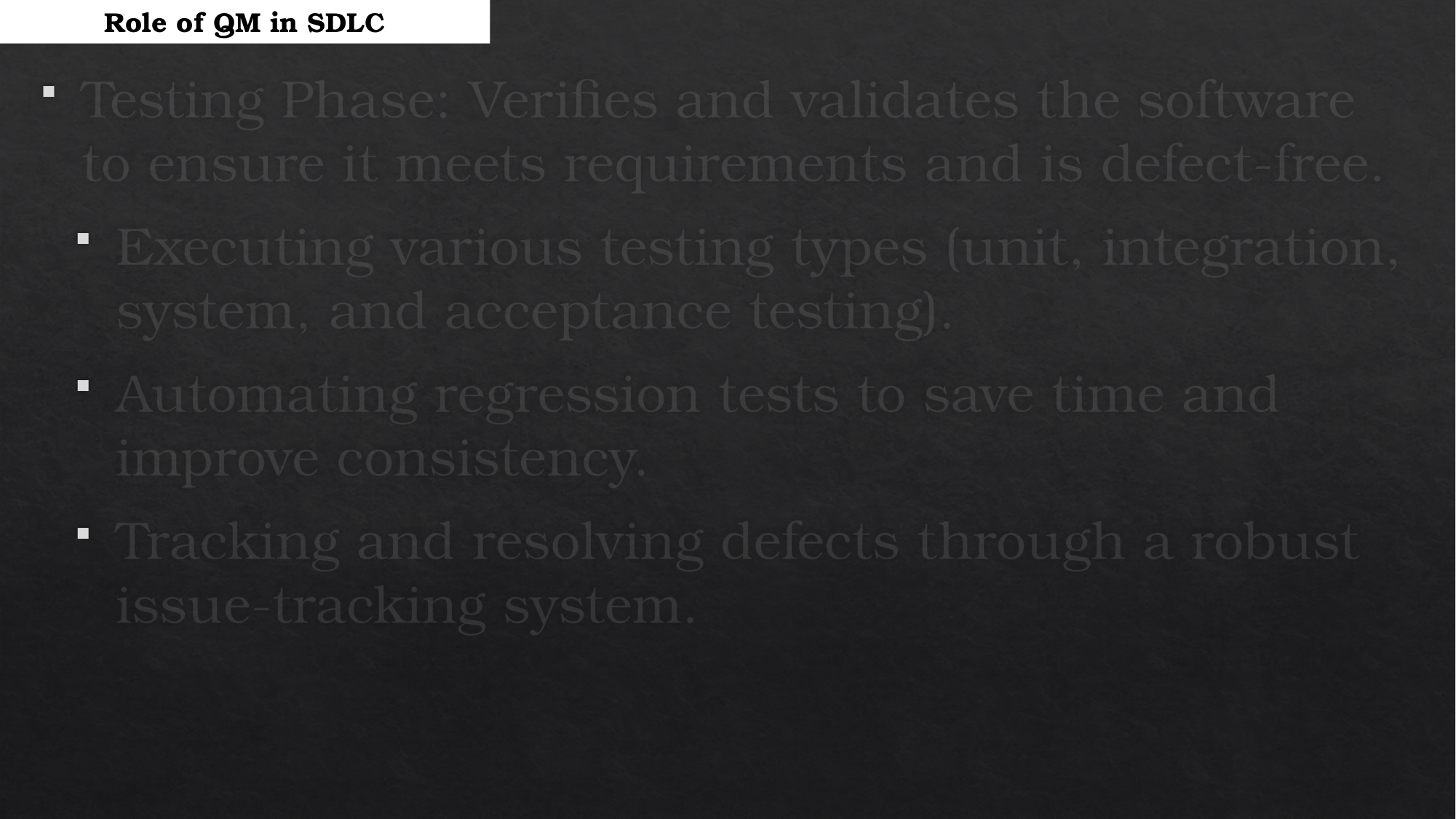

Role of QM in SDLC
Testing Phase: Verifies and validates the software to ensure it meets requirements and is defect-free.
Executing various testing types (unit, integration, system, and acceptance testing).
Automating regression tests to save time and improve consistency.
Tracking and resolving defects through a robust issue-tracking system.